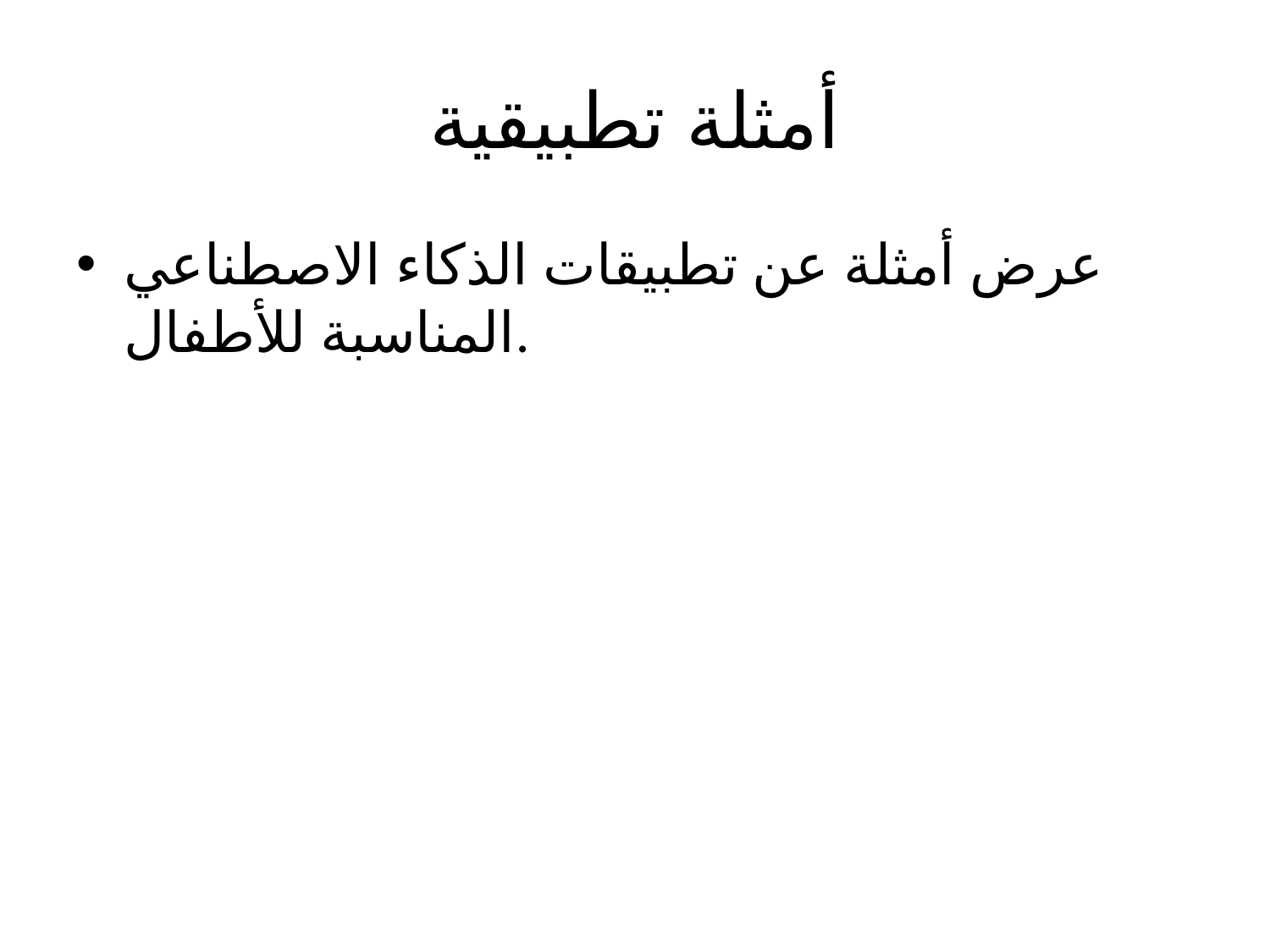

# أمثلة تطبيقية
عرض أمثلة عن تطبيقات الذكاء الاصطناعي المناسبة للأطفال.